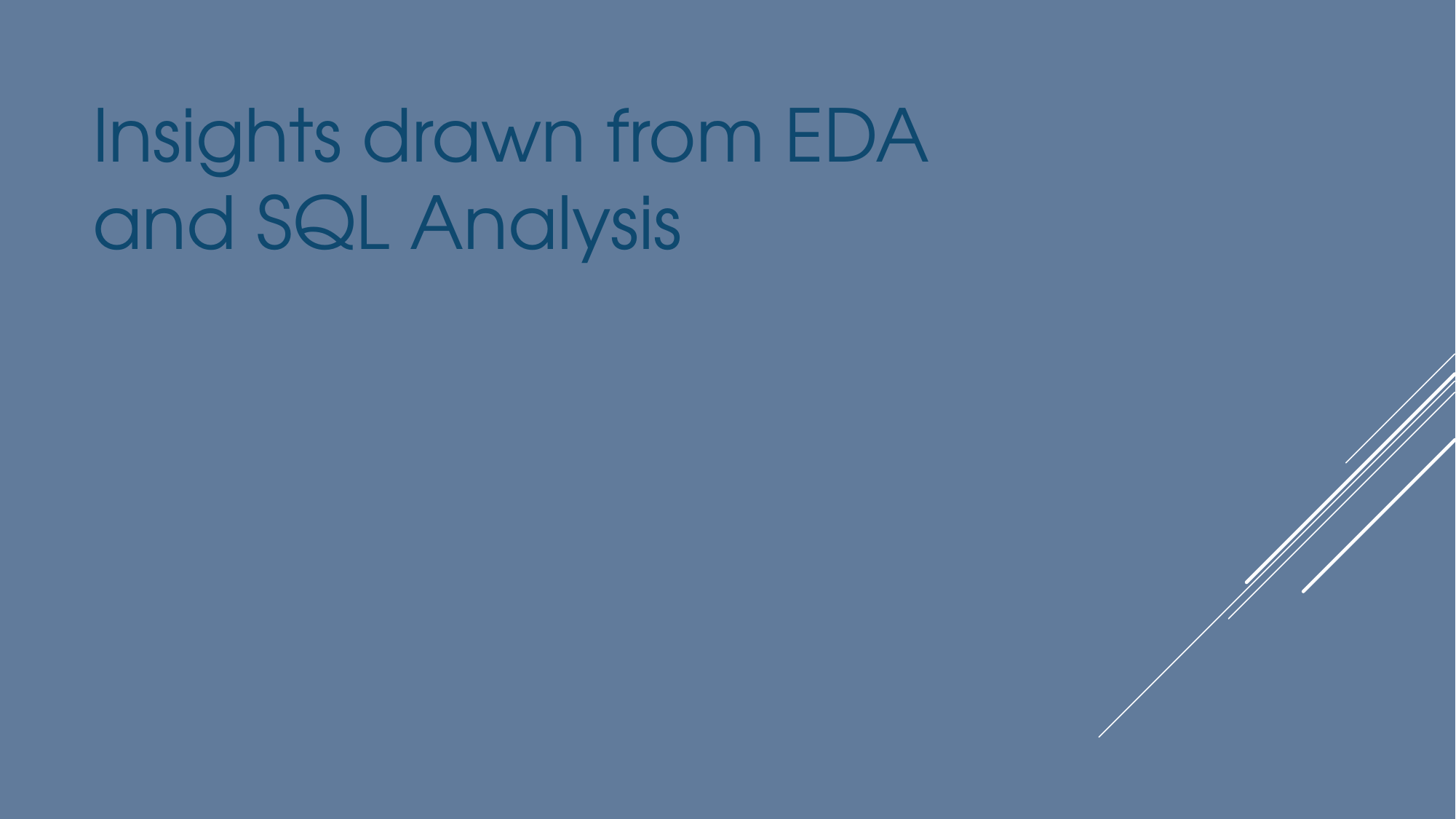

Insights drawn from EDA and SQL Analysis